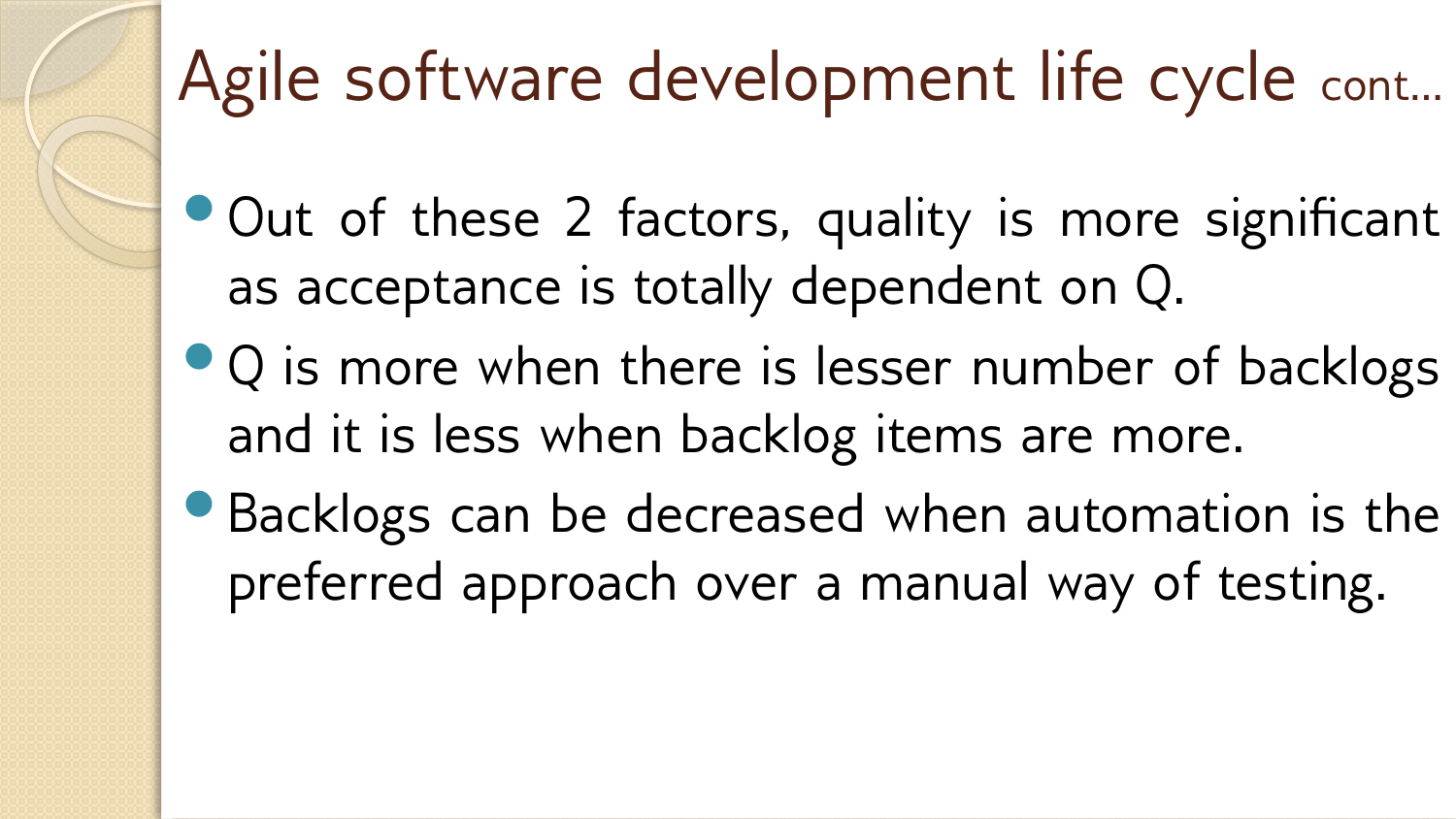

# Agile software development life cycle cont…
Out of these 2 factors, quality is more significant as acceptance is totally dependent on Q.
Q is more when there is lesser number of backlogs and it is less when backlog items are more.
Backlogs can be decreased when automation is the preferred approach over a manual way of testing.